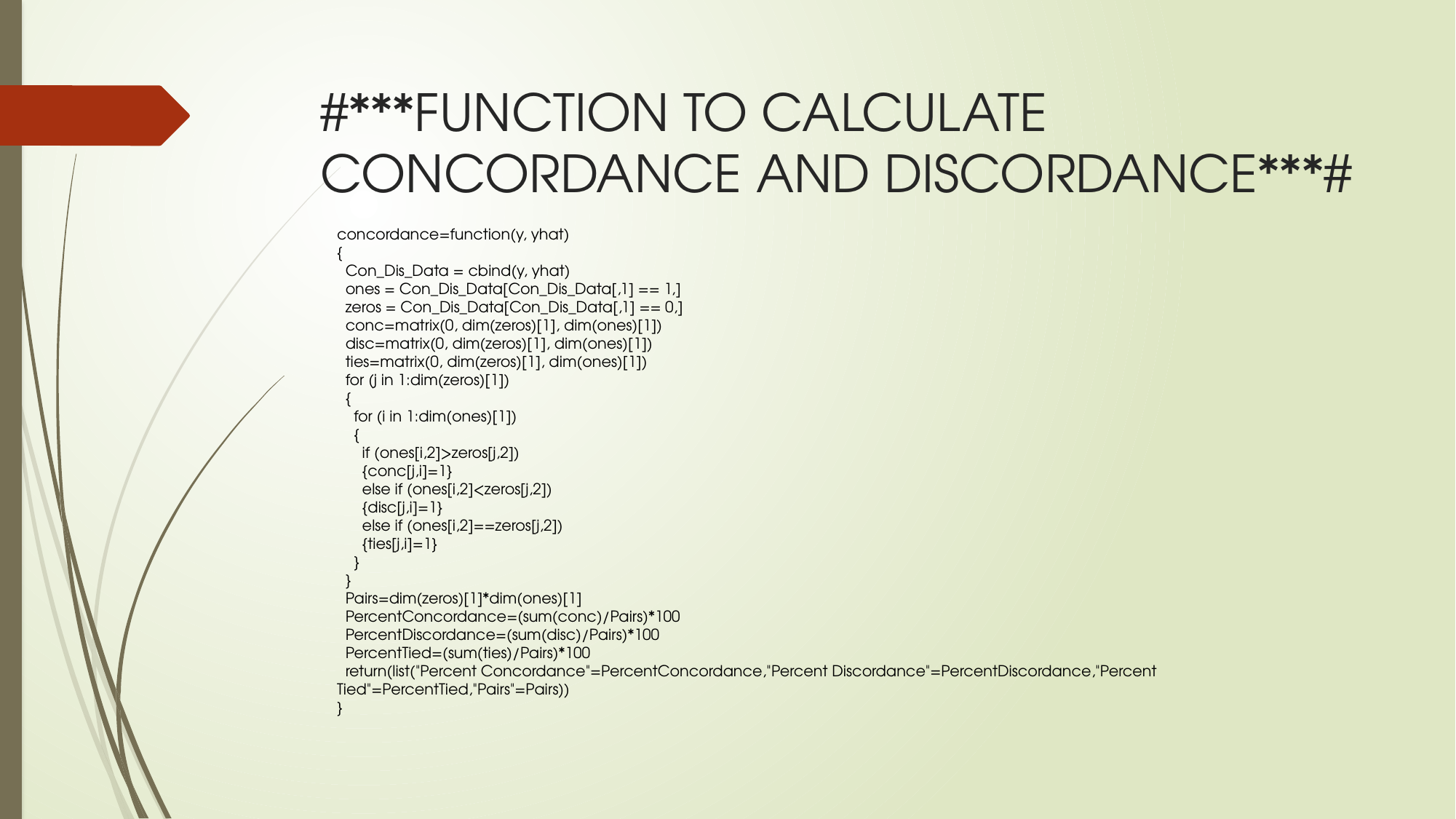

# #***FUNCTION TO CALCULATE CONCORDANCE AND DISCORDANCE***#
concordance=function(y, yhat)
{
  Con_Dis_Data = cbind(y, yhat)
  ones = Con_Dis_Data[Con_Dis_Data[,1] == 1,]
  zeros = Con_Dis_Data[Con_Dis_Data[,1] == 0,]
  conc=matrix(0, dim(zeros)[1], dim(ones)[1])
  disc=matrix(0, dim(zeros)[1], dim(ones)[1])
  ties=matrix(0, dim(zeros)[1], dim(ones)[1])
  for (j in 1:dim(zeros)[1])
  {
    for (i in 1:dim(ones)[1])
    {
      if (ones[i,2]>zeros[j,2])
      {conc[j,i]=1}
      else if (ones[i,2]<zeros[j,2])
      {disc[j,i]=1}
      else if (ones[i,2]==zeros[j,2])
      {ties[j,i]=1}
    }
  }
  Pairs=dim(zeros)[1]*dim(ones)[1]
  PercentConcordance=(sum(conc)/Pairs)*100
  PercentDiscordance=(sum(disc)/Pairs)*100
  PercentTied=(sum(ties)/Pairs)*100
  return(list("Percent Concordance"=PercentConcordance,"Percent Discordance"=PercentDiscordance,"Percent Tied"=PercentTied,"Pairs"=Pairs))
}